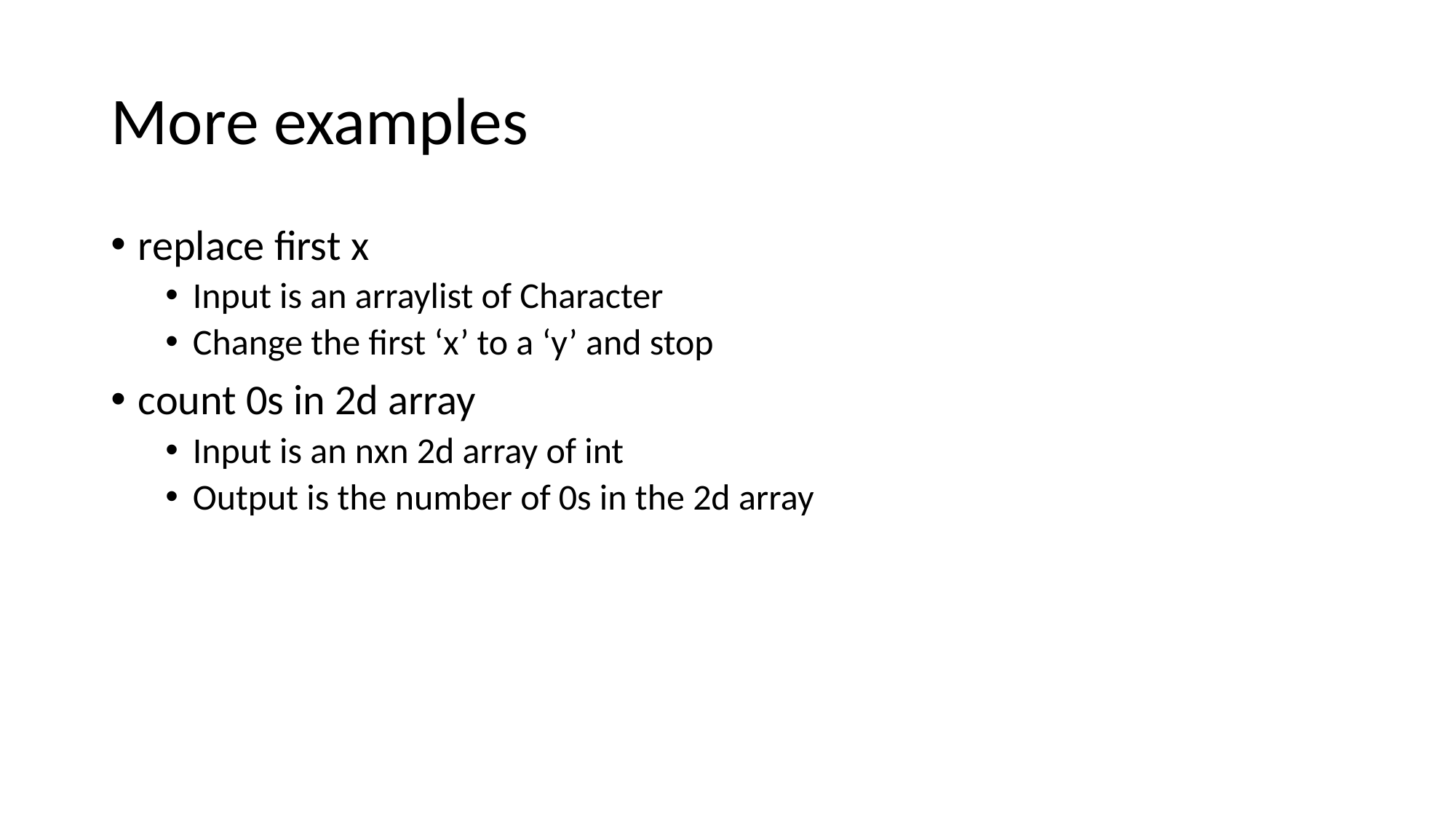

# More examples
replace first x
Input is an arraylist of Character
Change the first ‘x’ to a ‘y’ and stop
count 0s in 2d array
Input is an nxn 2d array of int
Output is the number of 0s in the 2d array